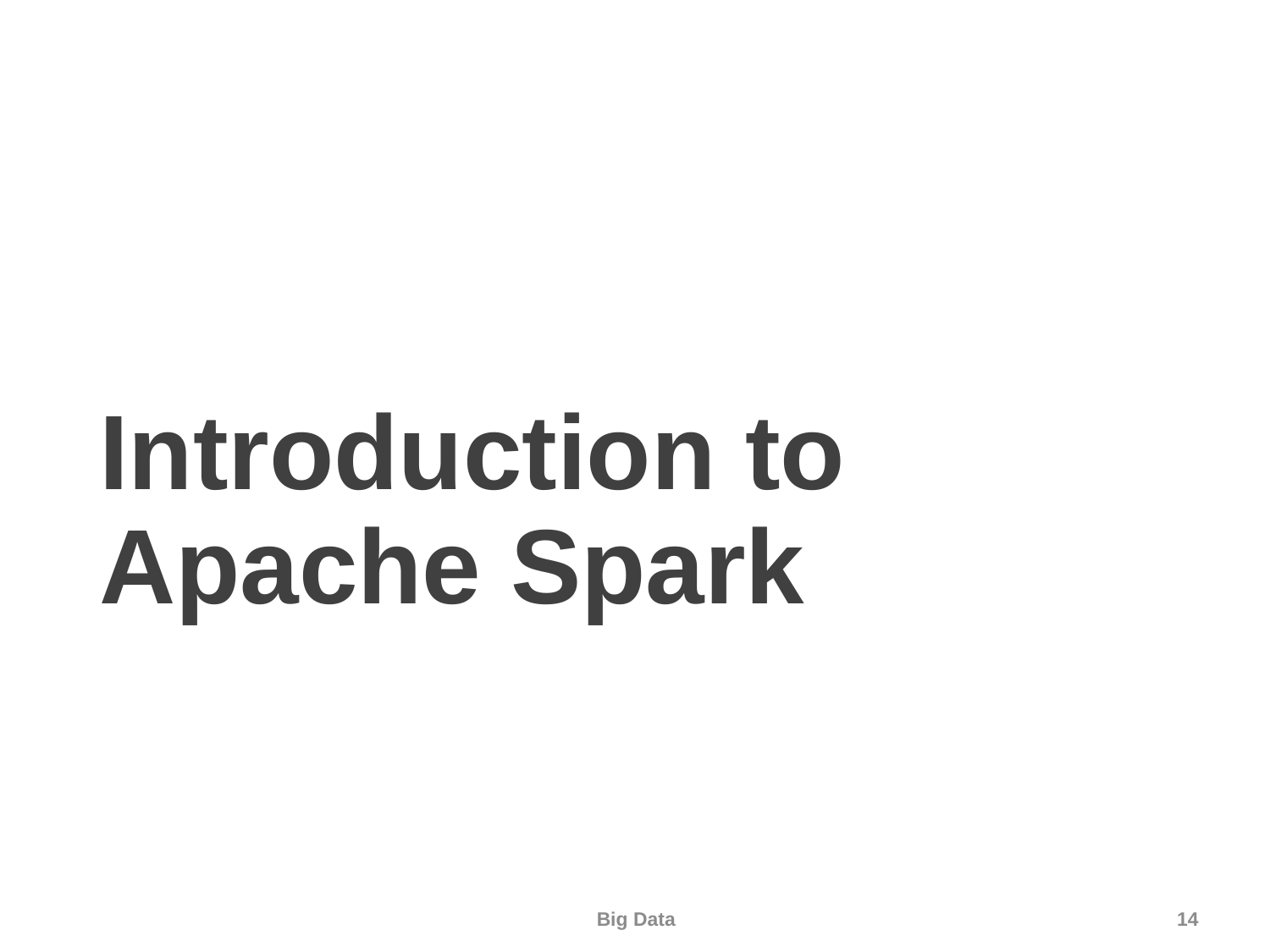

# Introduction to Apache Spark

Big Data
14